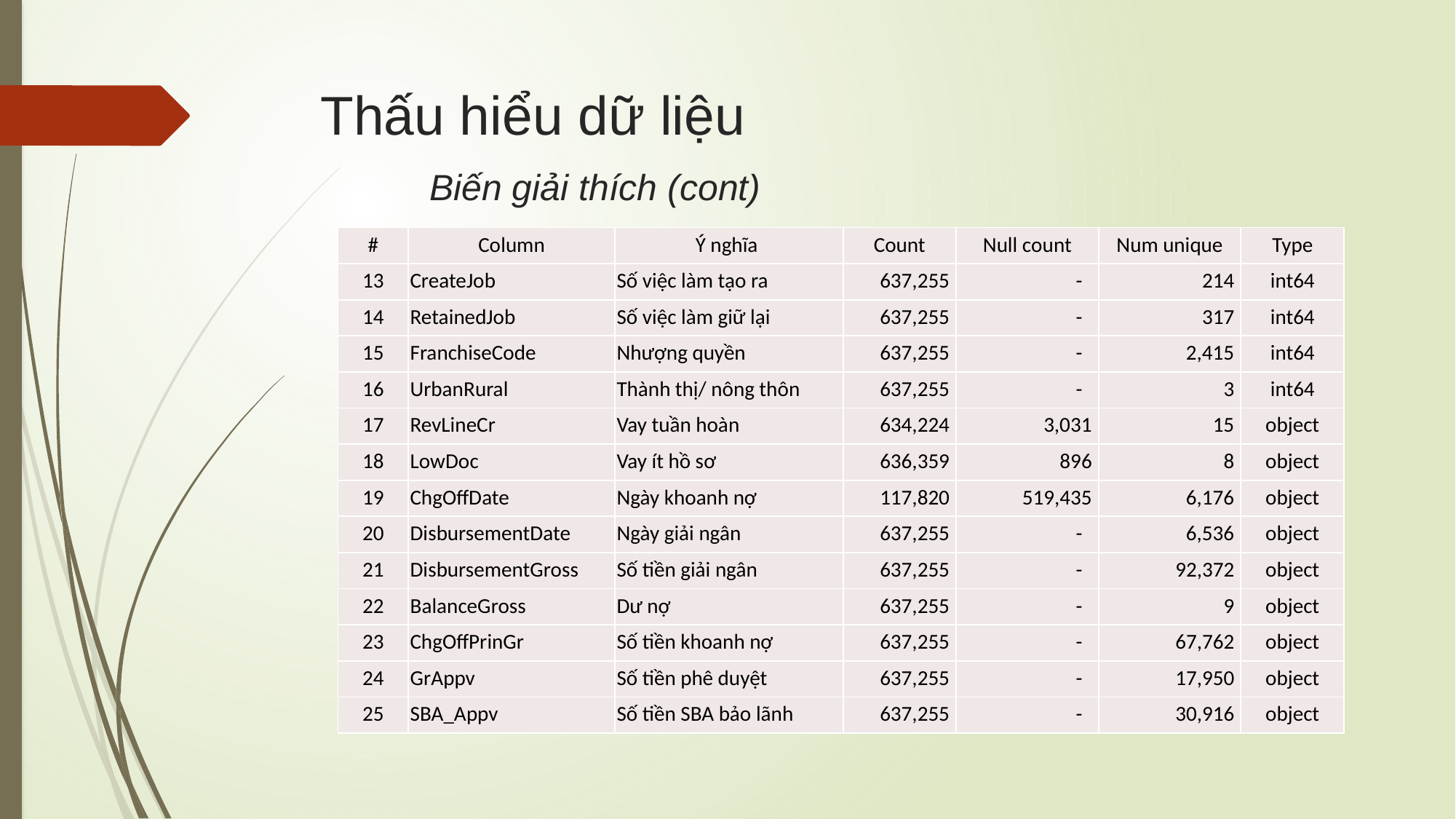

# Thấu hiểu dữ liệu Biến giải thích (cont)
| # | Column | Ý nghĩa | Count | Null count | Num unique | Type |
| --- | --- | --- | --- | --- | --- | --- |
| 13 | CreateJob | Số việc làm tạo ra | 637,255 | - | 214 | int64 |
| 14 | RetainedJob | Số việc làm giữ lại | 637,255 | - | 317 | int64 |
| 15 | FranchiseCode | Nhượng quyền | 637,255 | - | 2,415 | int64 |
| 16 | UrbanRural | Thành thị/ nông thôn | 637,255 | - | 3 | int64 |
| 17 | RevLineCr | Vay tuần hoàn | 634,224 | 3,031 | 15 | object |
| 18 | LowDoc | Vay ít hồ sơ | 636,359 | 896 | 8 | object |
| 19 | ChgOffDate | Ngày khoanh nợ | 117,820 | 519,435 | 6,176 | object |
| 20 | DisbursementDate | Ngày giải ngân | 637,255 | - | 6,536 | object |
| 21 | DisbursementGross | Số tiền giải ngân | 637,255 | - | 92,372 | object |
| 22 | BalanceGross | Dư nợ | 637,255 | - | 9 | object |
| 23 | ChgOffPrinGr | Số tiền khoanh nợ | 637,255 | - | 67,762 | object |
| 24 | GrAppv | Số tiền phê duyệt | 637,255 | - | 17,950 | object |
| 25 | SBA\_Appv | Số tiền SBA bảo lãnh | 637,255 | - | 30,916 | object |